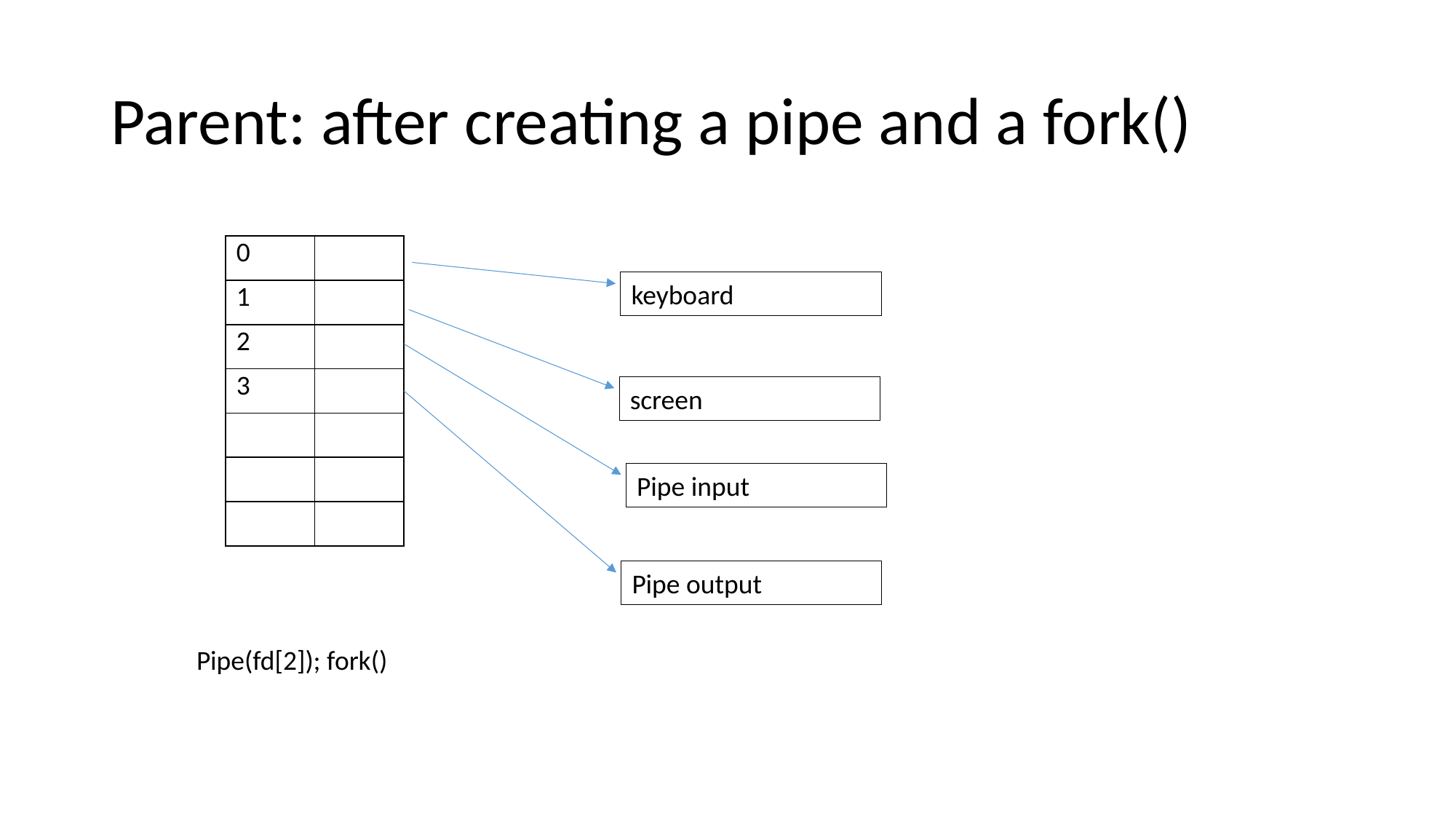

# Parent: after creating a pipe and a fork()
| 0 |  |
| --- | --- |
| 1 |  |
| 2 |  |
| 3 |  |
|  |  |
|  |  |
|  |  |
keyboard
screen
Pipe input
Pipe output
Pipe(fd[2]); fork()